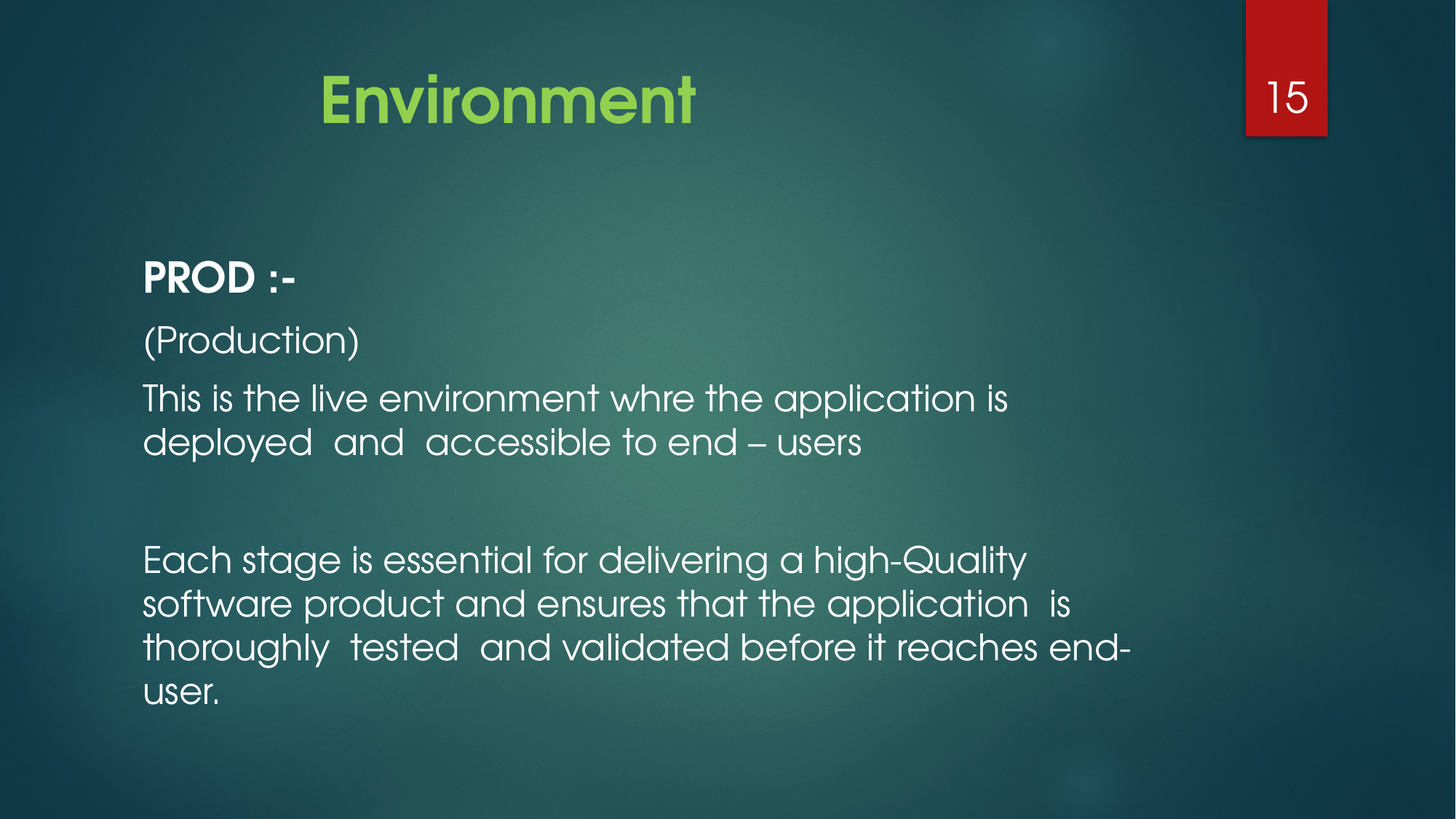

15
# Environment
PROD :-
(Production)
This is the live environment whre the application is deployed  and  accessible to end – users

Each stage is essential for delivering a high-Quality software product and ensures that the application  is thoroughly  tested  and validated before it reaches end-user.